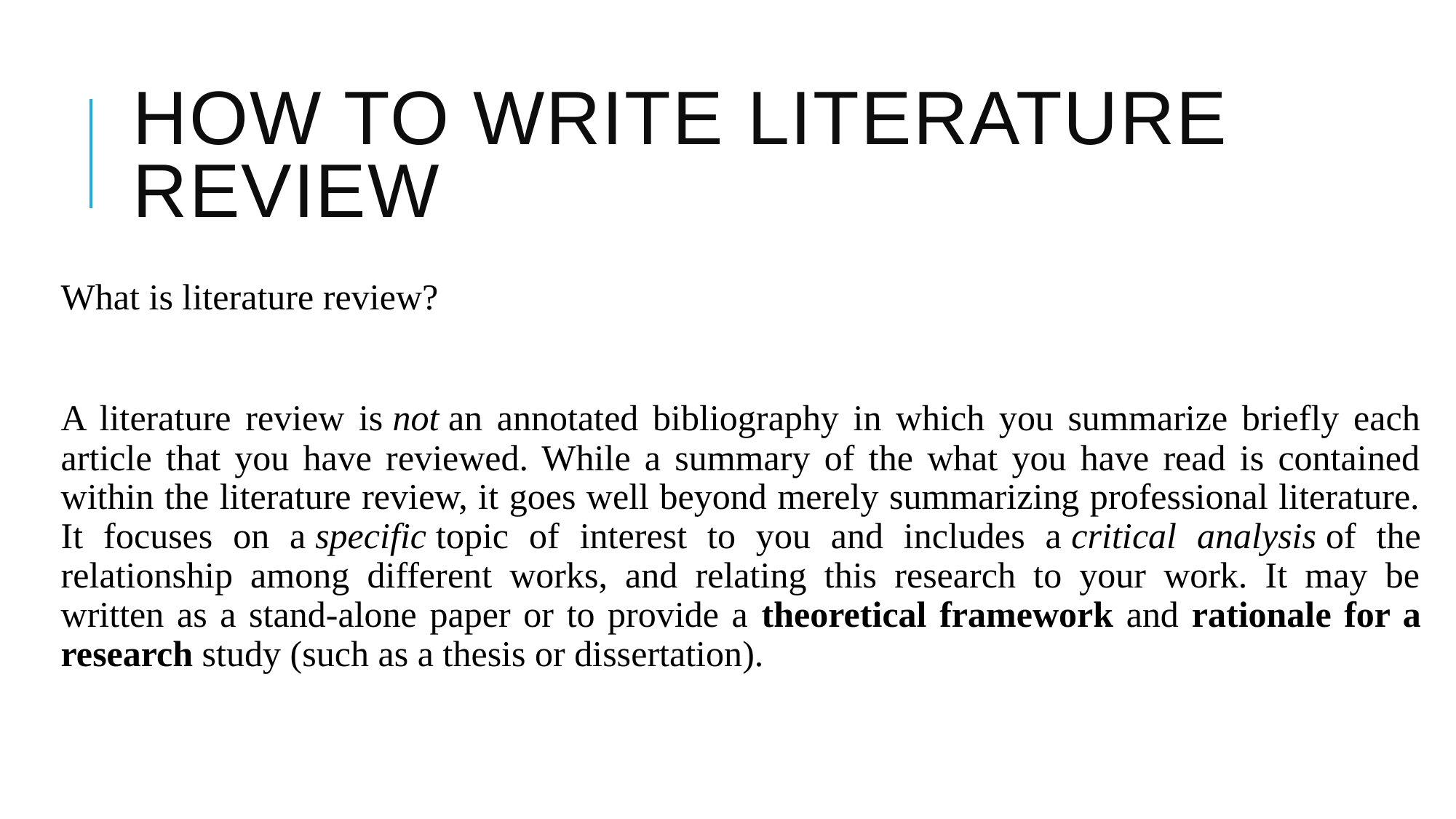

# How to write literature review
What is literature review?

A literature review is not an annotated bibliography in which you summarize briefly each article that you have reviewed. While a summary of the what you have read is contained within the literature review, it goes well beyond merely summarizing professional literature. It focuses on a specific topic of interest to you and includes a critical analysis of the relationship among different works, and relating this research to your work. It may be written as a stand-alone paper or to provide a theoretical framework and rationale for a research study (such as a thesis or dissertation).